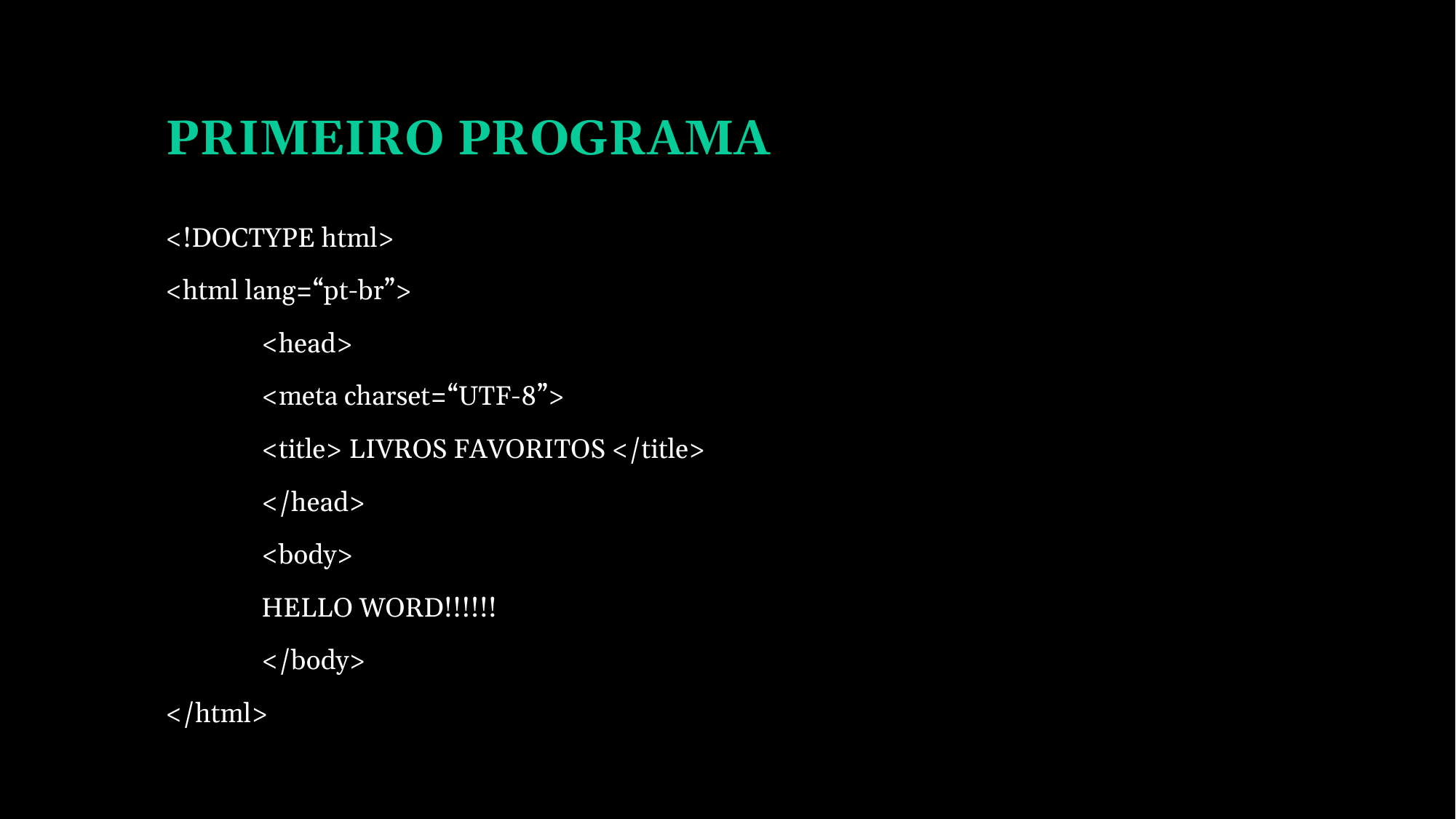

# PRIMEIRO PROGRAMA
<!DOCTYPE html>
<html lang=“pt-br”>
	<head>
		<meta charset=“UTF-8”>
		<title> LIVROS FAVORITOS </title>
	</head>
	<body>
		HELLO WORD!!!!!!
	</body>
</html>